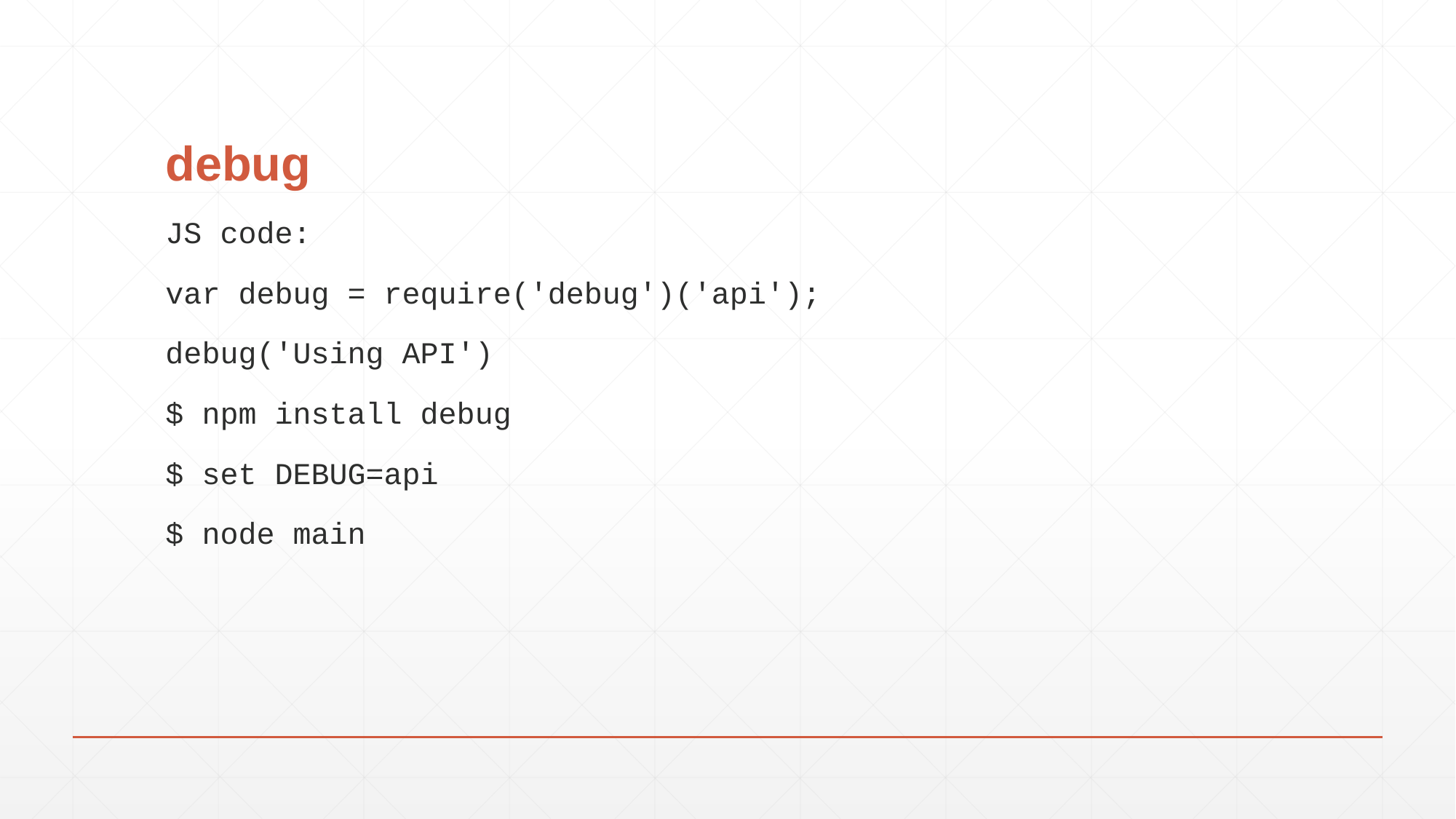

# debug
JS code:
var debug = require('debug')('api');
debug('Using API')
$ npm install debug
$ set DEBUG=api
$ node main